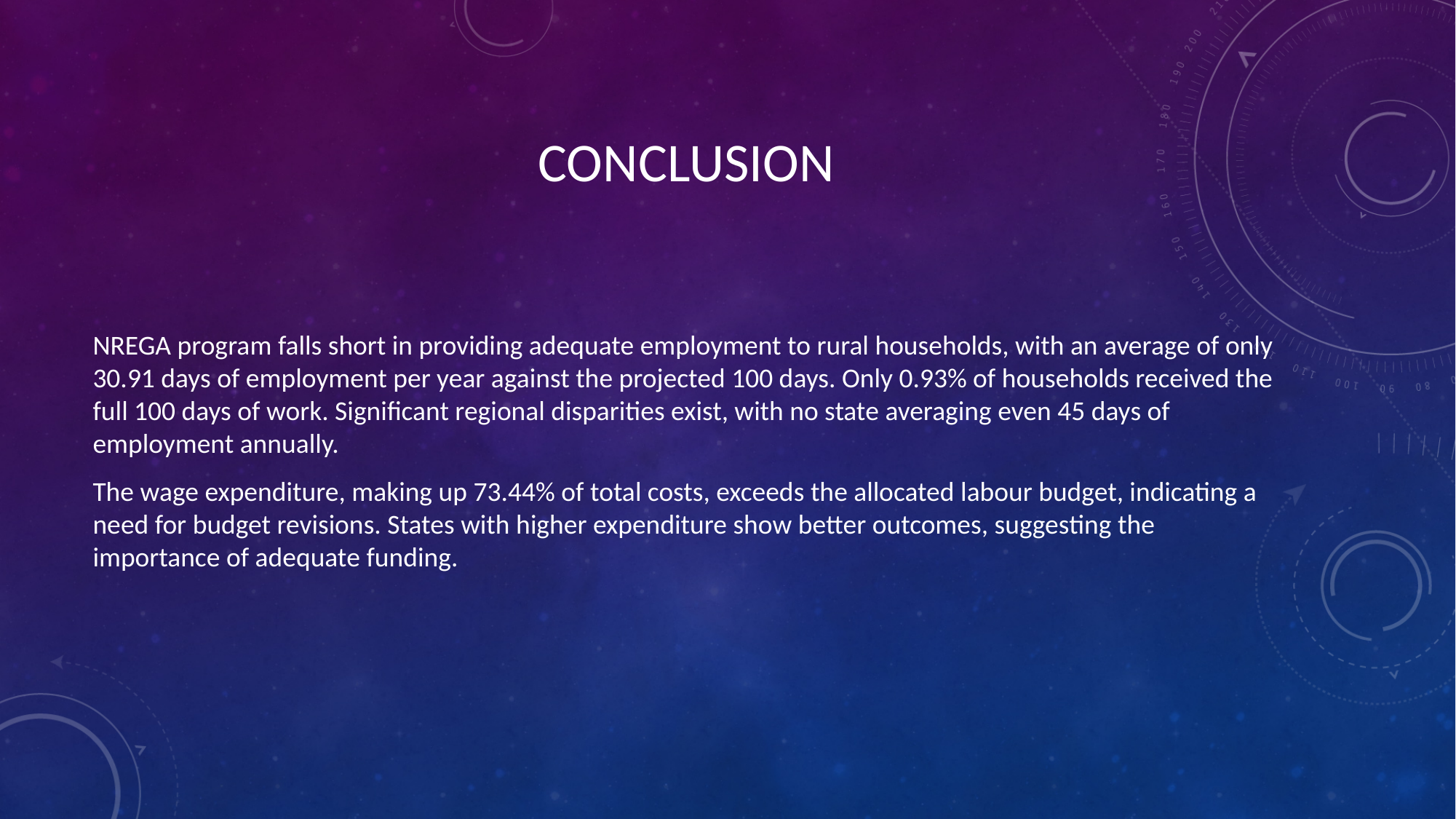

# conclusion
NREGA program falls short in providing adequate employment to rural households, with an average of only 30.91 days of employment per year against the projected 100 days. Only 0.93% of households received the full 100 days of work. Significant regional disparities exist, with no state averaging even 45 days of employment annually.
The wage expenditure, making up 73.44% of total costs, exceeds the allocated labour budget, indicating a need for budget revisions. States with higher expenditure show better outcomes, suggesting the importance of adequate funding.